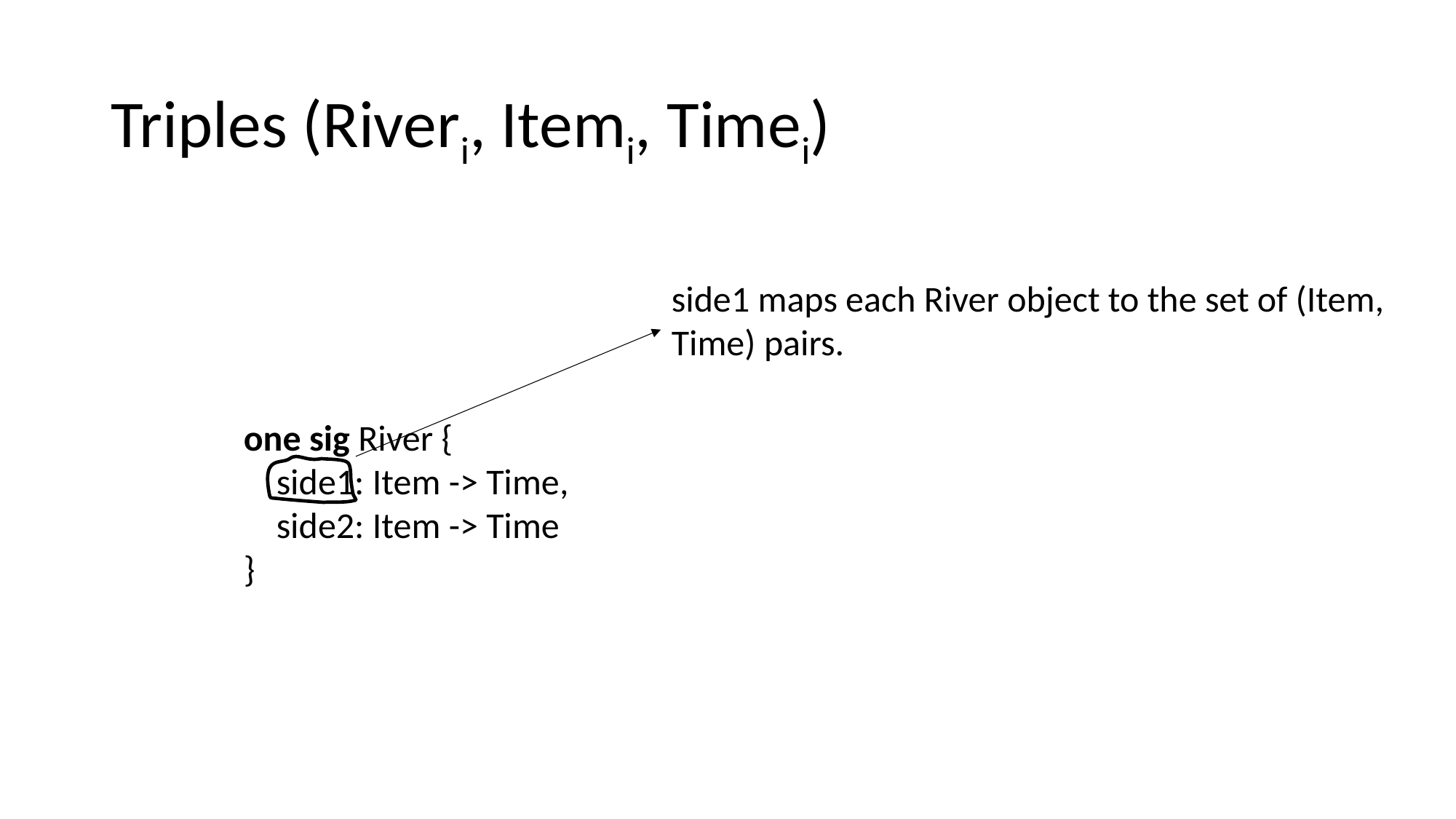

# Triples (Riveri, Itemi, Timei)
side1 maps each River object to the set of (Item, Time) pairs.
one sig River {
    side1: Item -> Time,
    side2: Item -> Time
}